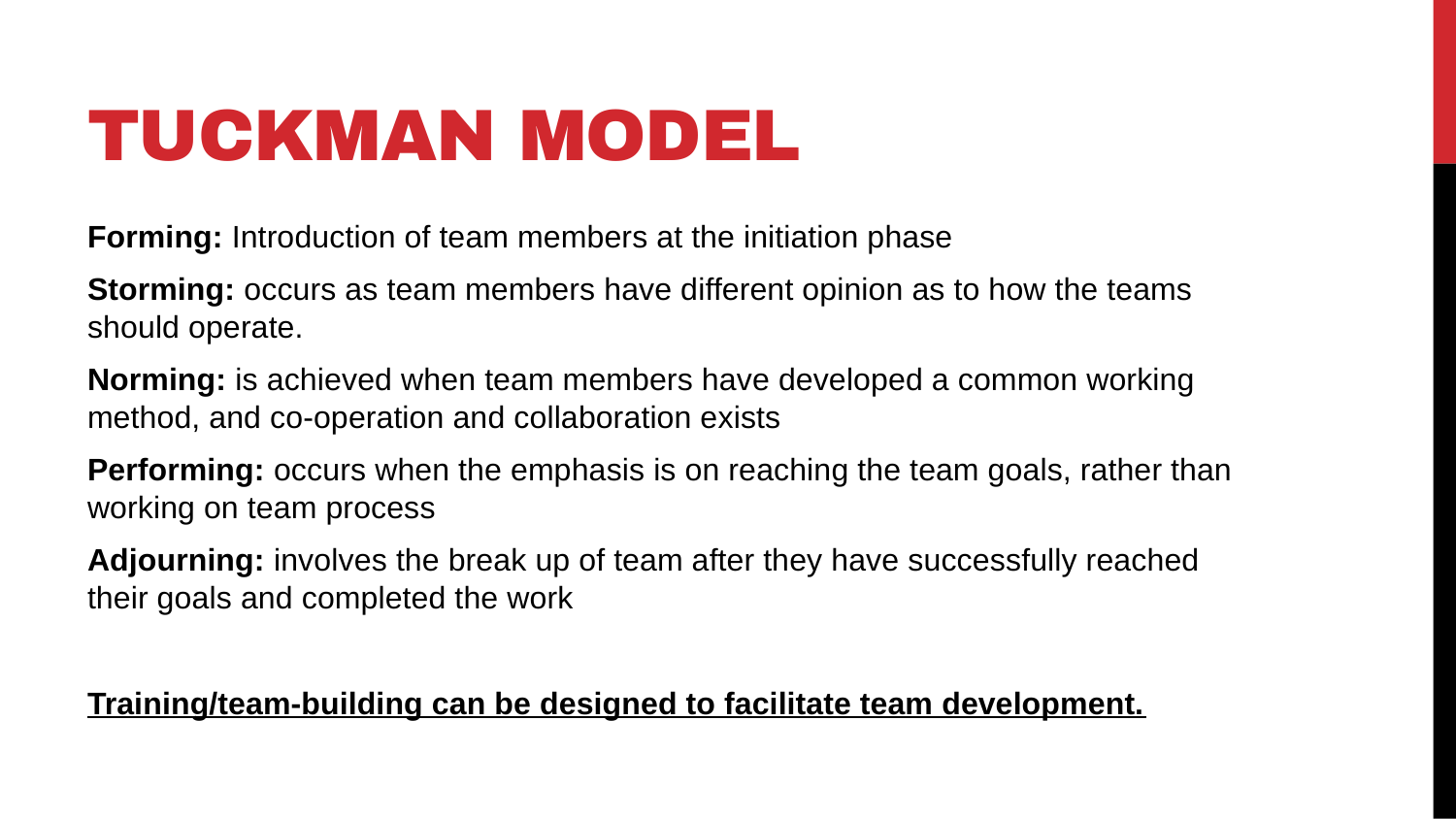

# Tuckman Model
Forming: Introduction of team members at the initiation phase
Storming: occurs as team members have different opinion as to how the teams should operate.
Norming: is achieved when team members have developed a common working method, and co-operation and collaboration exists
Performing: occurs when the emphasis is on reaching the team goals, rather than working on team process
Adjourning: involves the break up of team after they have successfully reached their goals and completed the work

Training/team-building can be designed to facilitate team development.